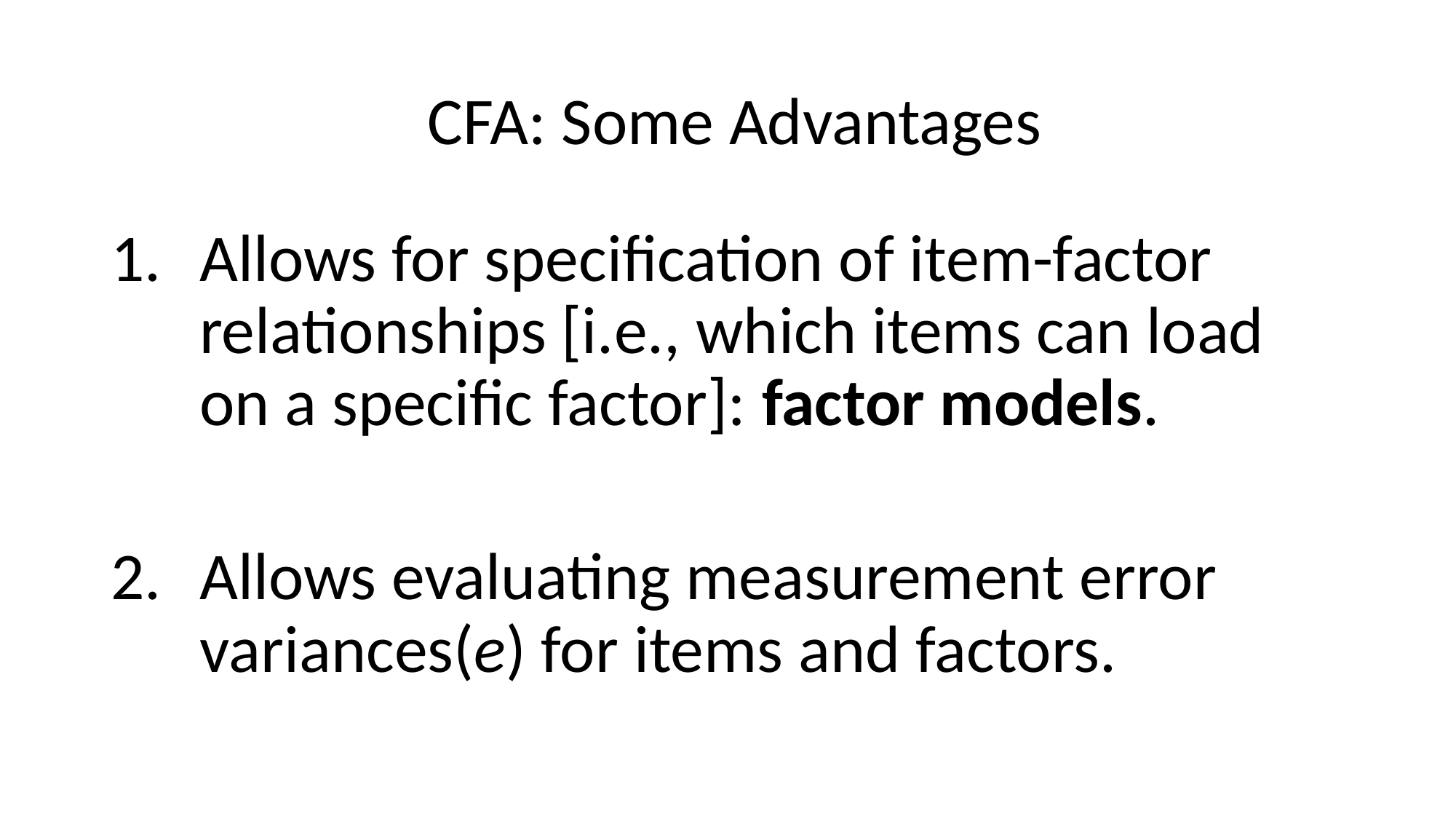

# CFA: Some Advantages
Allows for specification of item-factor relationships [i.e., which items can load on a specific factor]: factor models.

Allows evaluating measurement error variances(e) for items and factors.